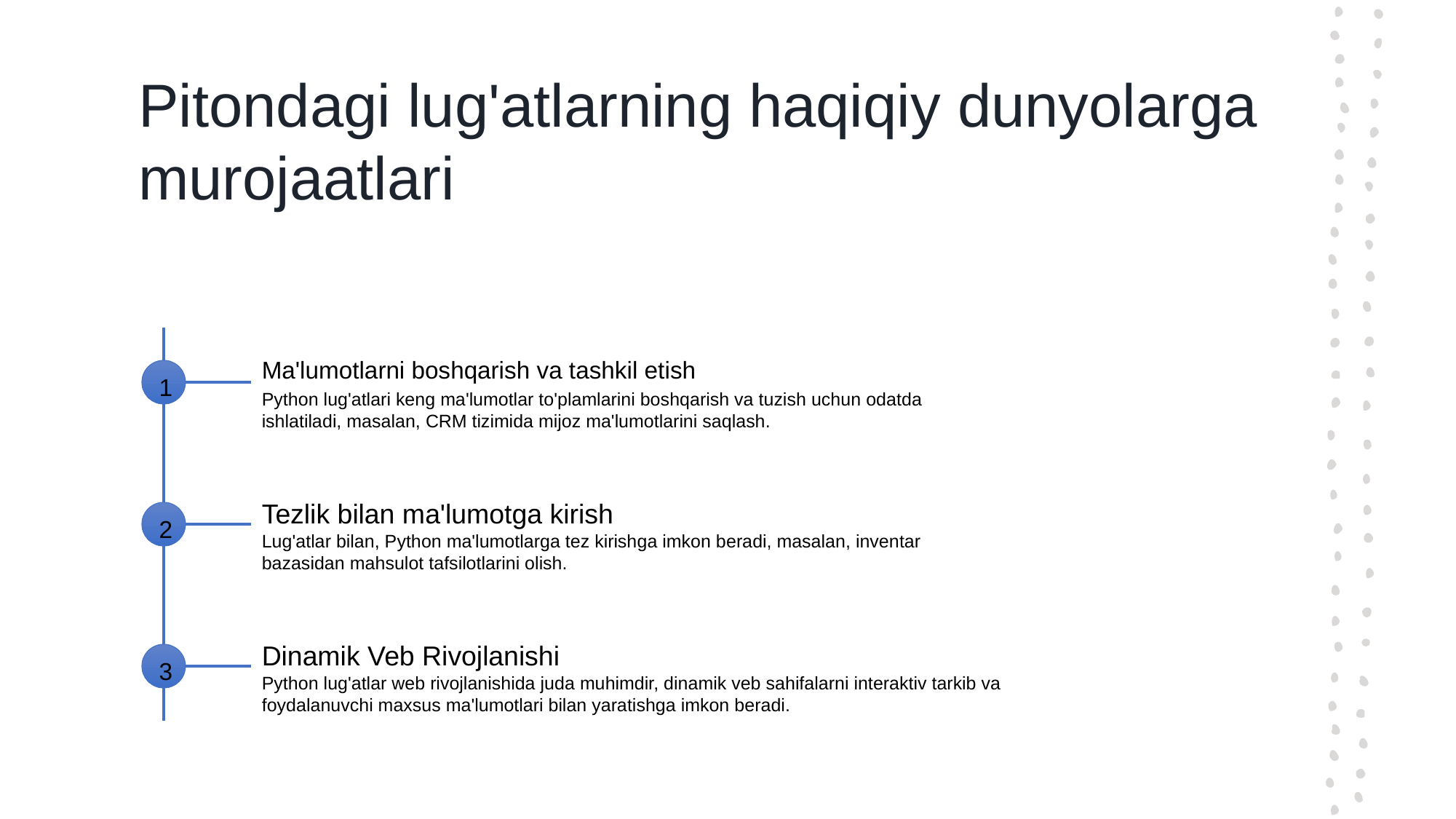

# Pitondagi lug'atlarning haqiqiy dunyolarga murojaatlari
Ma'lumotlarni boshqarish va tashkil etish

1
Python lug'atlari keng ma'lumotlar to'plamlarini boshqarish va tuzish uchun odatda ishlatiladi, masalan, CRM tizimida mijoz ma'lumotlarini saqlash.
Tezlik bilan ma'lumotga kirish

2
Lug'atlar bilan, Python ma'lumotlarga tez kirishga imkon beradi, masalan, inventar bazasidan mahsulot tafsilotlarini olish.
Dinamik Veb Rivojlanishi

3
Python lug'atlar web rivojlanishida juda muhimdir, dinamik veb sahifalarni interaktiv tarkib va foydalanuvchi maxsus ma'lumotlari bilan yaratishga imkon beradi.